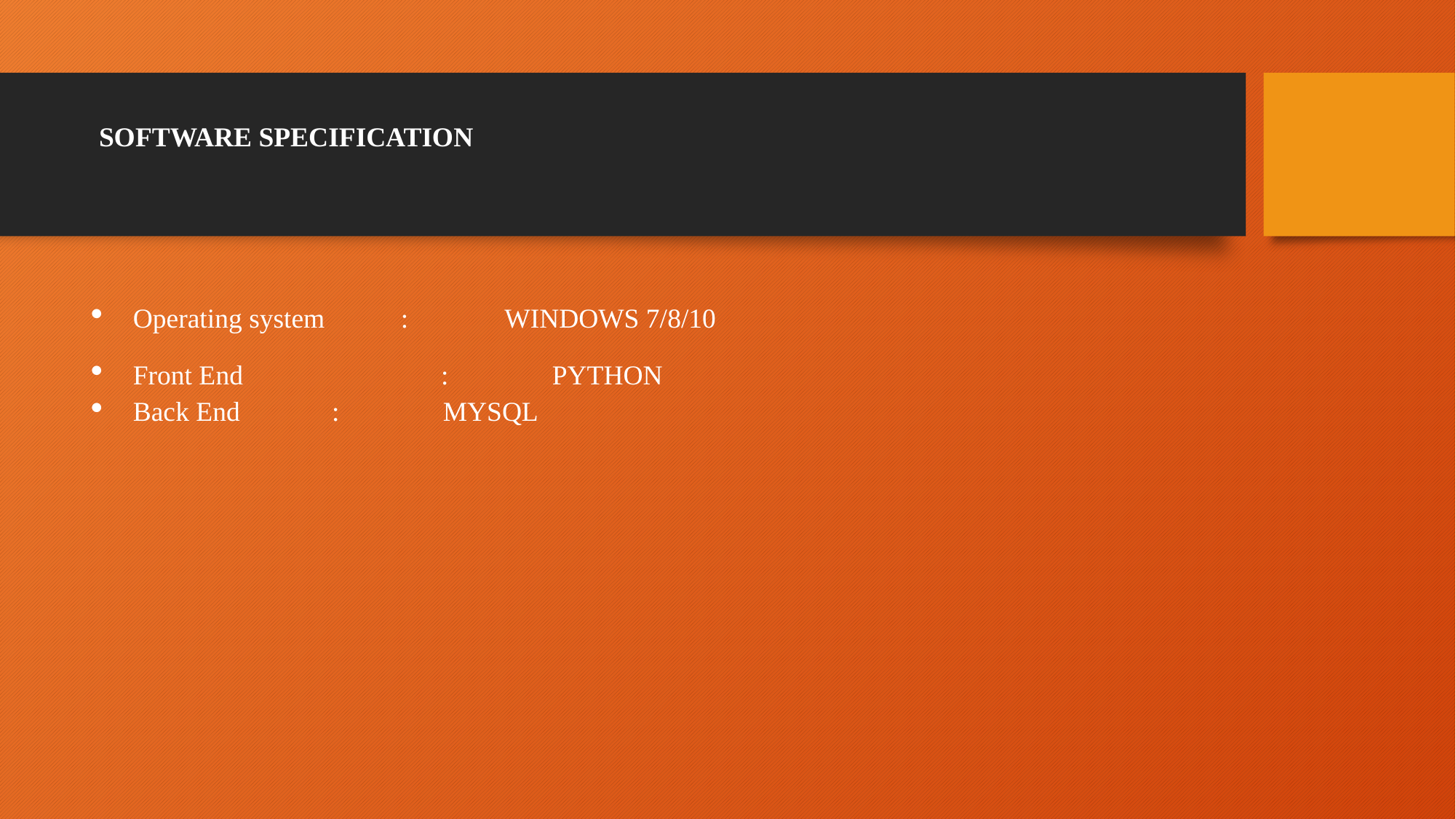

# SOFTWARE SPECIFICATION
Operating system           :              WINDOWS 7/8/10
Front End	             :               PYTHON
Back End	             :               MYSQL